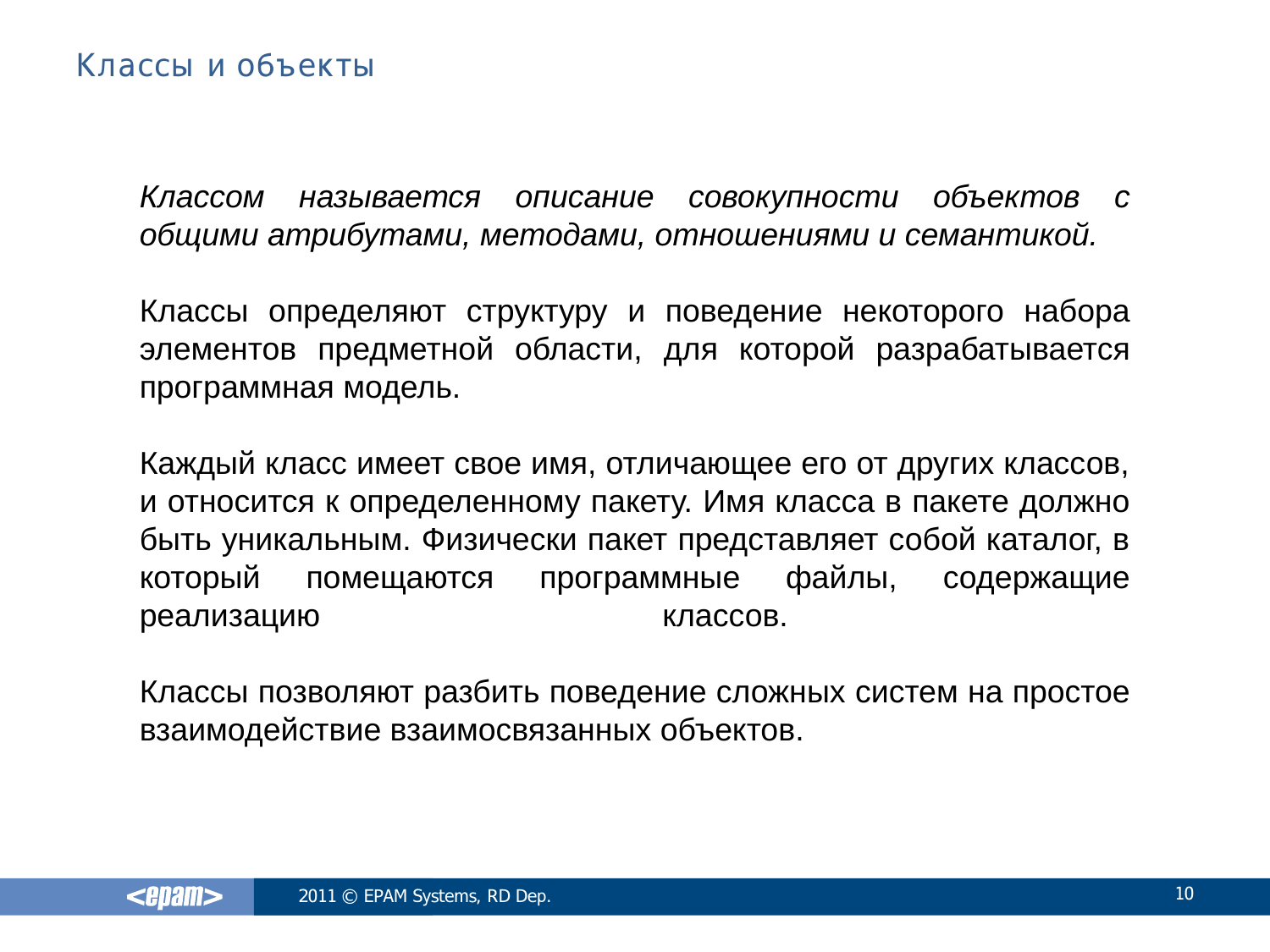

# Классы и объекты
Классом называется описание совокупности объектов с общими атрибутами, методами, отношениями и семантикой.

Классы определяют структуру и поведение некоторого набора элементов предметной области, для которой разрабатывается программная модель.

Каждый класс имеет свое имя, отличающее его от других классов, и относится к определенному пакету. Имя класса в пакете должно быть уникальным. Физически пакет представляет собой каталог, в который помещаются программные файлы, содержащие реализацию классов.
Классы позволяют разбить поведение сложных систем на простое взаимодействие взаимосвязанных объектов.

10
2011 © EPAM Systems, RD Dep.